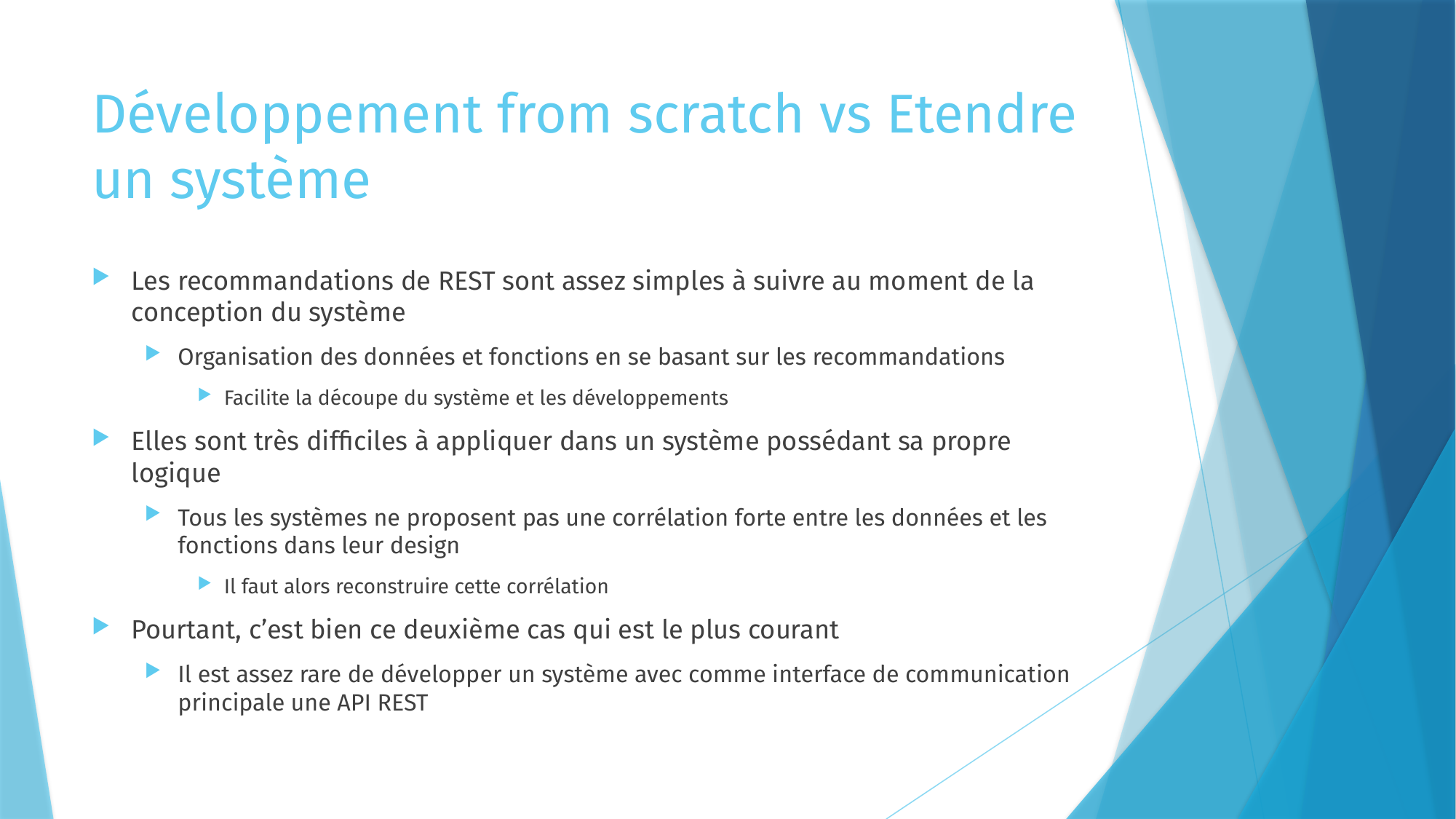

# Développement from scratch vs Etendre un système
Les recommandations de REST sont assez simples à suivre au moment de la conception du système
Organisation des données et fonctions en se basant sur les recommandations
Facilite la découpe du système et les développements
Elles sont très difficiles à appliquer dans un système possédant sa propre logique
Tous les systèmes ne proposent pas une corrélation forte entre les données et les fonctions dans leur design
Il faut alors reconstruire cette corrélation
Pourtant, c’est bien ce deuxième cas qui est le plus courant
Il est assez rare de développer un système avec comme interface de communication principale une API REST